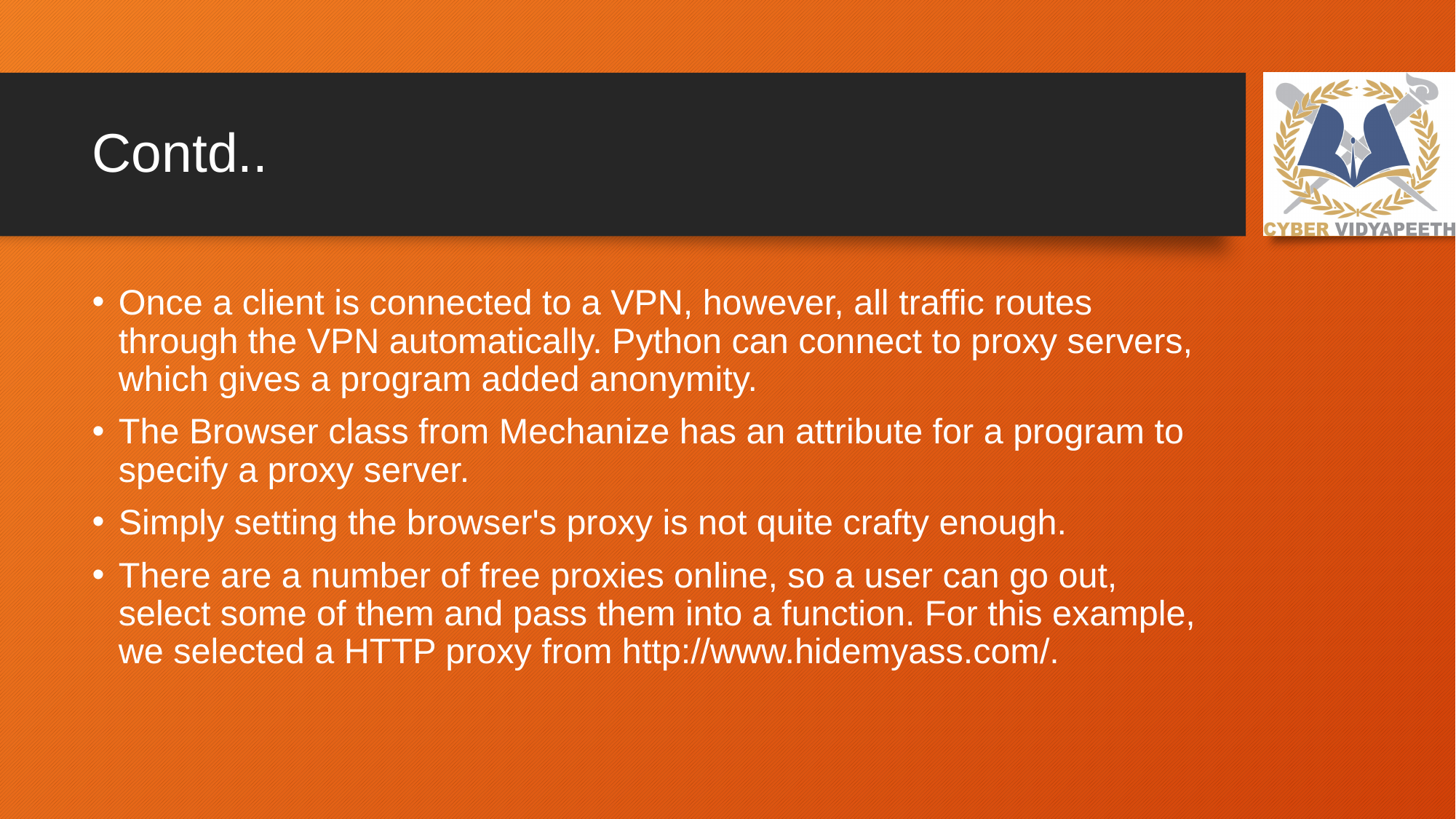

# Contd..
Once a client is connected to a VPN, however, all traffic routes through the VPN automatically. Python can connect to proxy servers, which gives a program added anonymity.
The Browser class from Mechanize has an attribute for a program to specify a proxy server.
Simply setting the browser's proxy is not quite crafty enough.
There are a number of free proxies online, so a user can go out, select some of them and pass them into a function. For this example, we selected a HTTP proxy from http://www.hidemyass.com/.